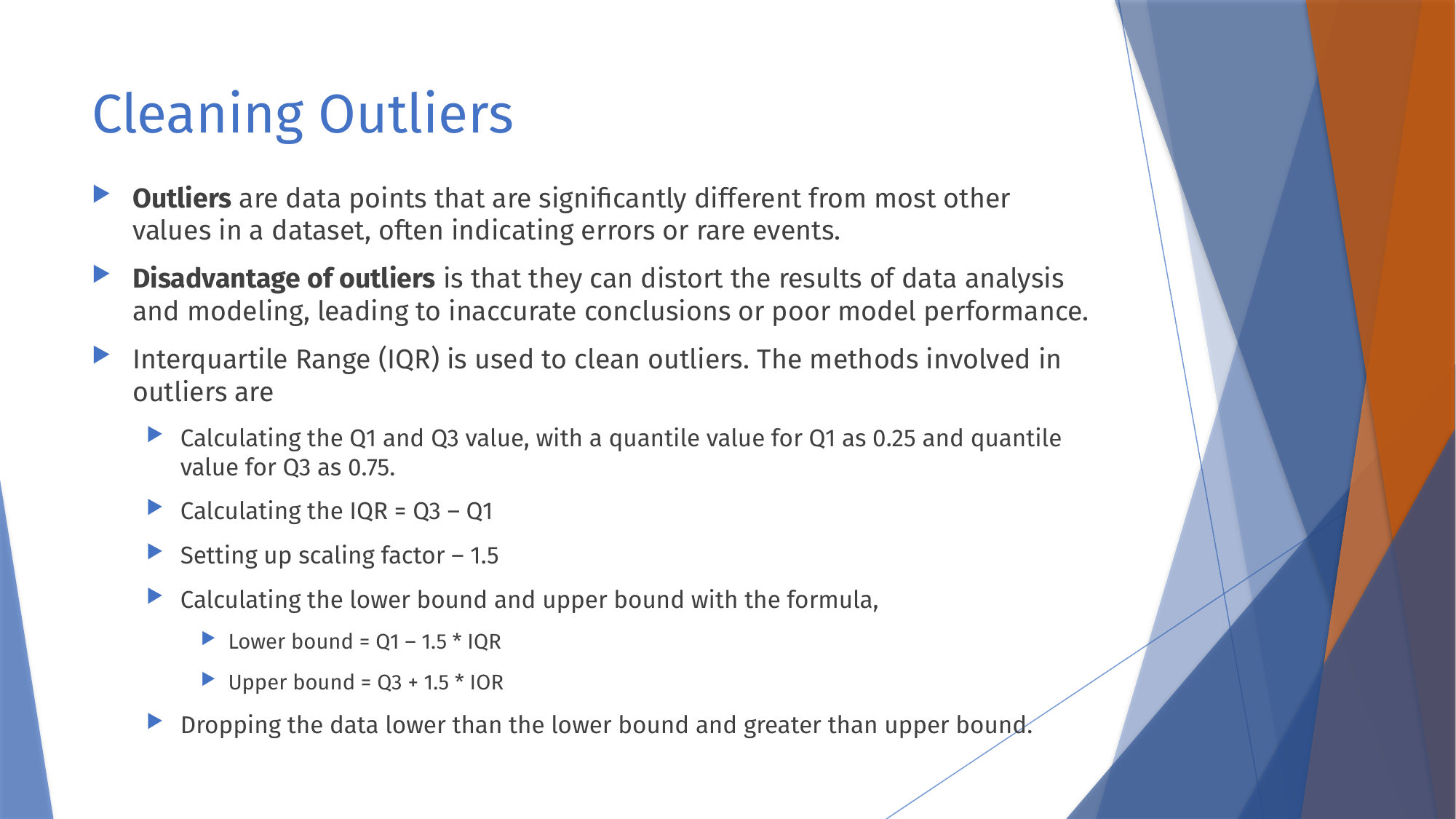

# Cleaning Outliers
Outliers are data points that are significantly different from most other values in a dataset, often indicating errors or rare events.
Disadvantage of outliers is that they can distort the results of data analysis and modeling, leading to inaccurate conclusions or poor model performance.
Interquartile Range (IQR) is used to clean outliers. The methods involved in outliers are
Calculating the Q1 and Q3 value, with a quantile value for Q1 as 0.25 and quantile value for Q3 as 0.75.
Calculating the IQR = Q3 – Q1
Setting up scaling factor – 1.5
Calculating the lower bound and upper bound with the formula,
Lower bound = Q1 – 1.5 * IQR
Upper bound = Q3 + 1.5 * IOR
Dropping the data lower than the lower bound and greater than upper bound.